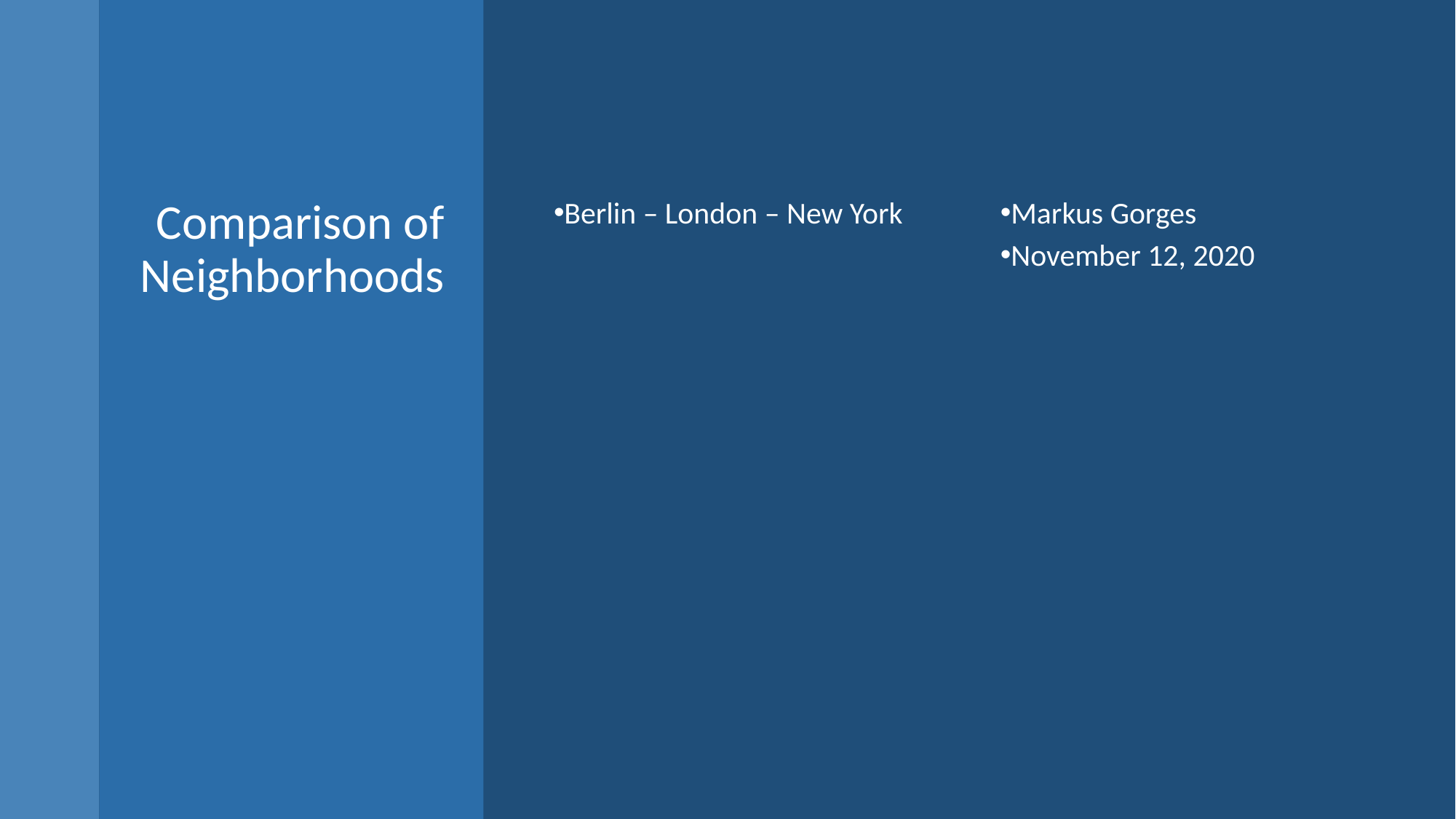

# Comparison of Neighborhoods
Berlin – London – New York
Markus Gorges
November 12, 2020